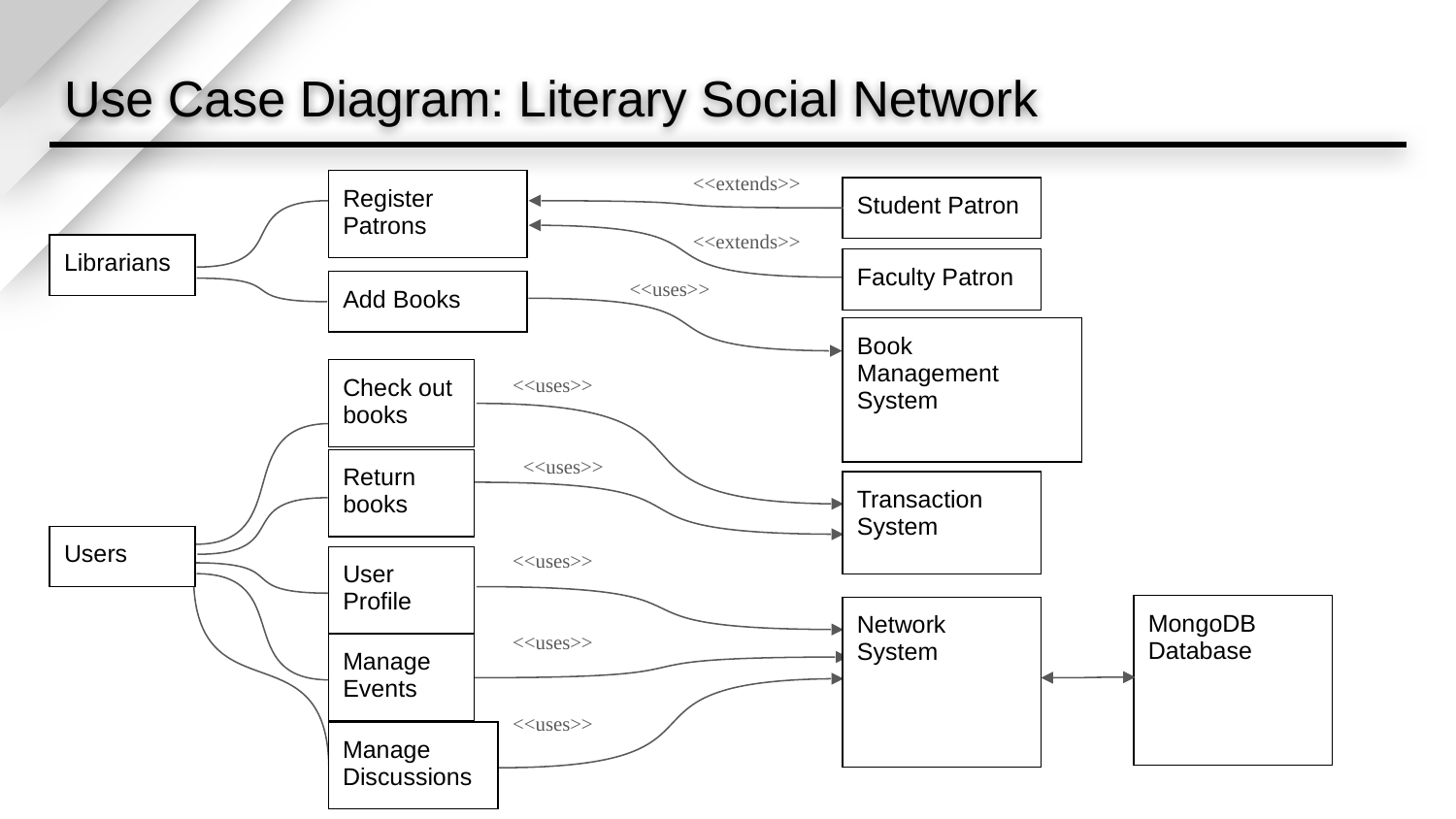

Use Case Diagram: Literary Social Network
<<extends>>
| Register Patrons |
| --- |
| Student Patron |
| --- |
<<extends>>
| Librarians |
| --- |
| Faculty Patron |
| --- |
<<uses>>
| Add Books |
| --- |
| Book Management System |
| --- |
| Check out books |
| --- |
<<uses>>
<<uses>>
| Return books |
| --- |
| Transaction System |
| --- |
| Users |
| --- |
<<uses>>
| User Profile |
| --- |
| MongoDB Database |
| --- |
| Network System |
| --- |
<<uses>>
| Manage Events |
| --- |
<<uses>>
| Manage Discussions |
| --- |